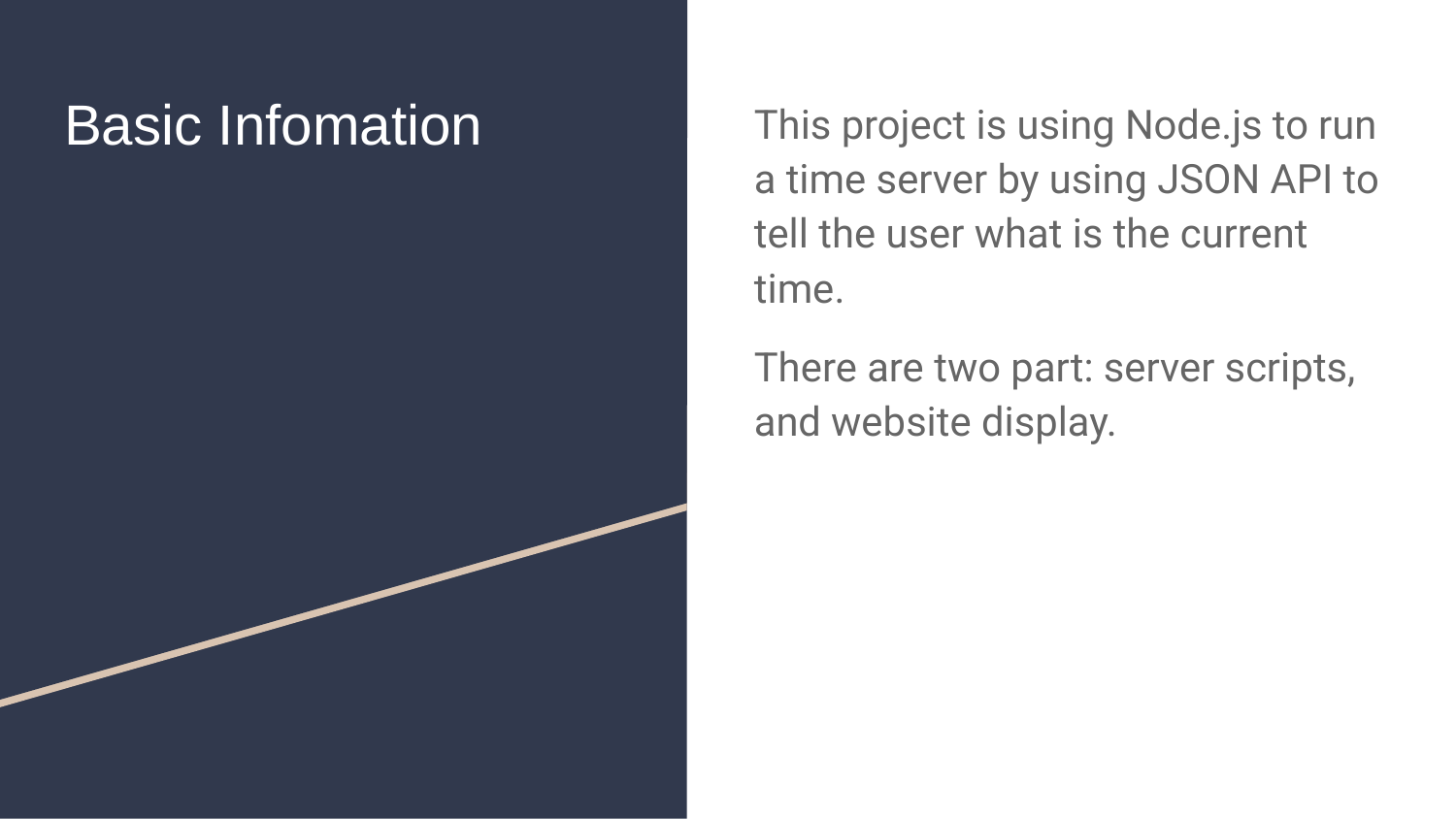

# Basic Infomation
This project is using Node.js to run a time server by using JSON API to tell the user what is the current time.
There are two part: server scripts, and website display.